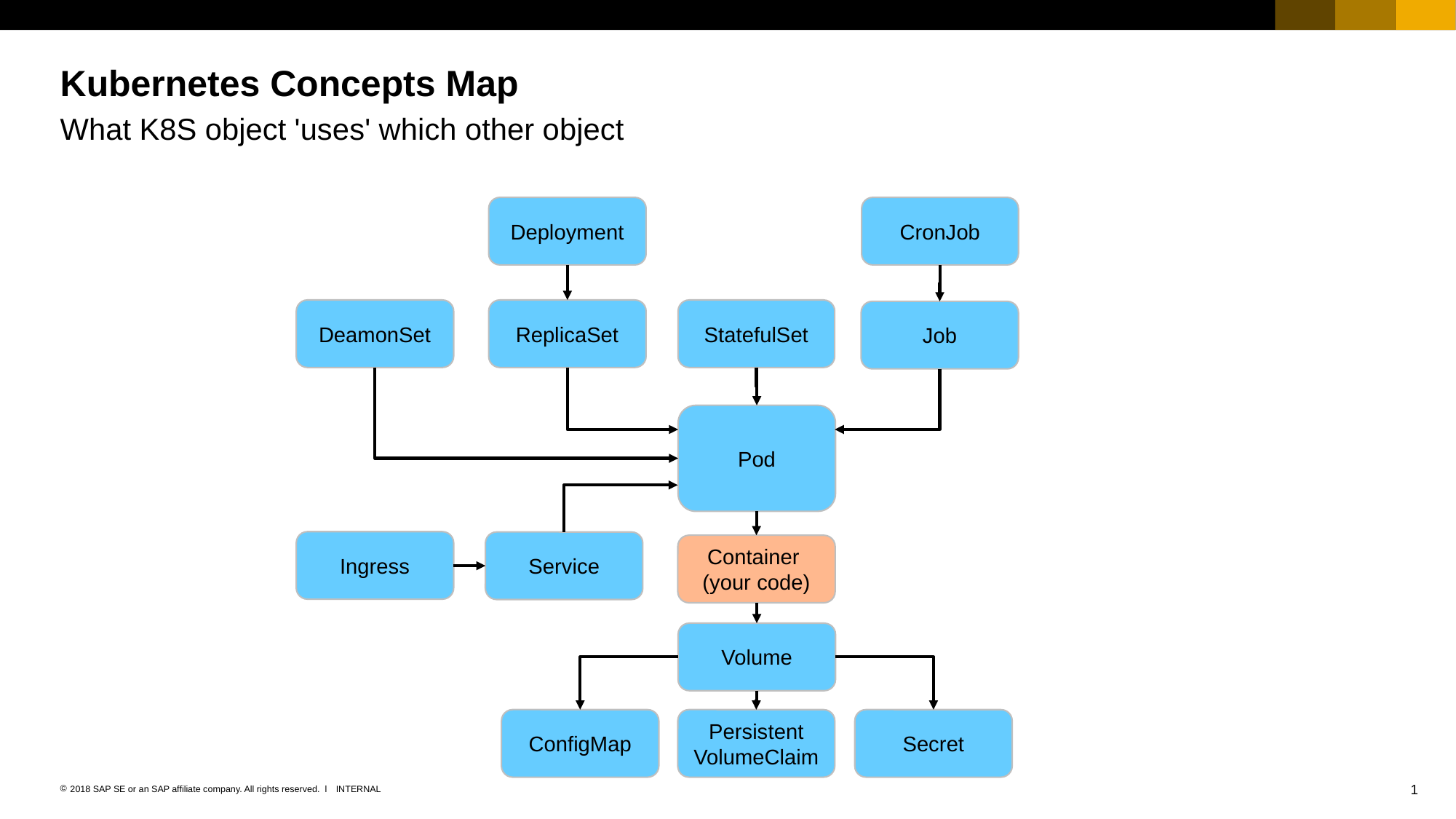

# Kubernetes Concepts Map What K8S object 'uses' which other object
CronJob
Deployment
StatefulSet
ReplicaSet
DeamonSet
Job
Pod
Ingress
Service
Container
(your code)
Volume
ConfigMap
Secret
Persistent
VolumeClaim